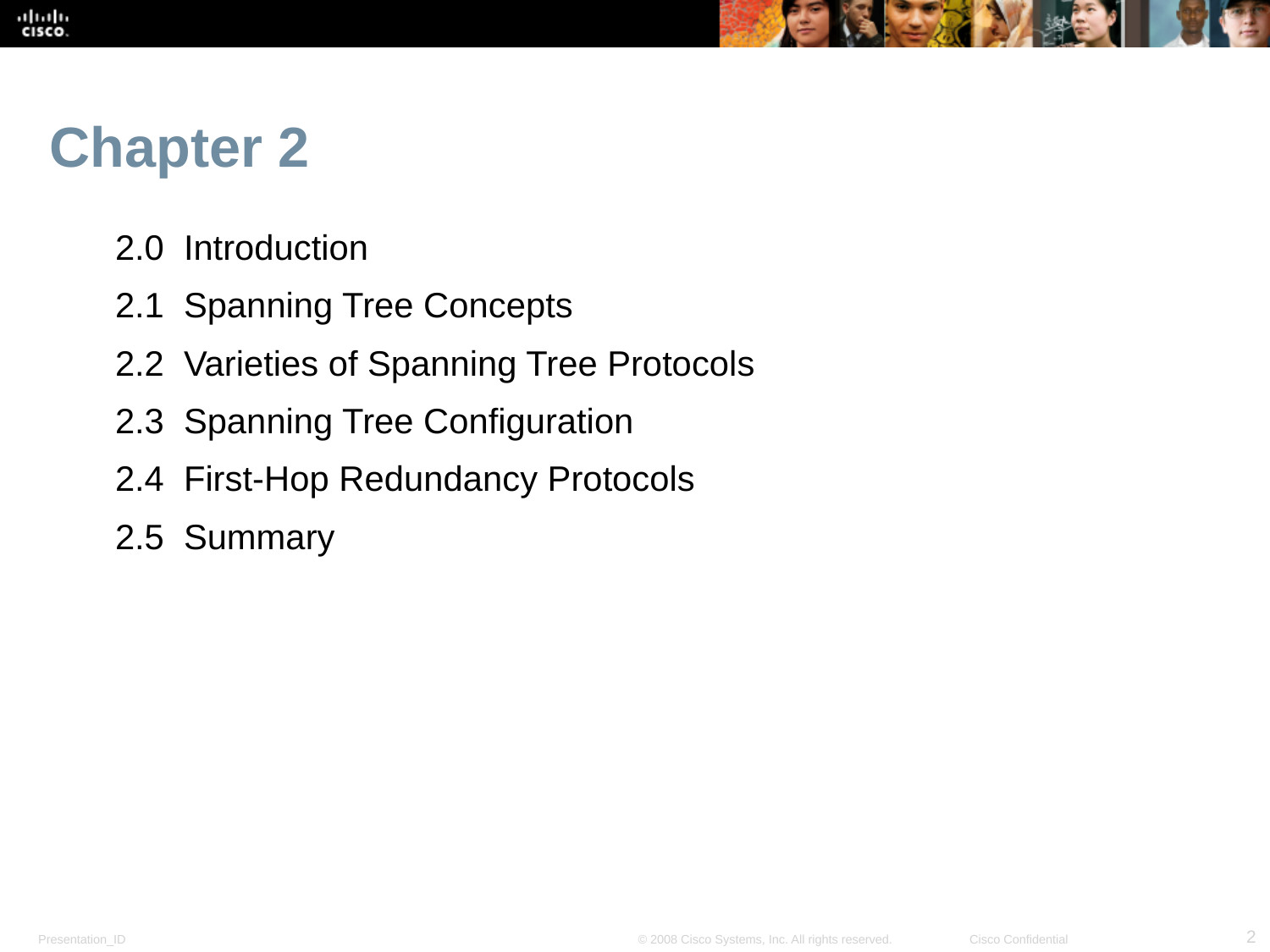

# Chapter 2
2.0  Introduction
2.1  Spanning Tree Concepts
2.2  Varieties of Spanning Tree Protocols
2.3  Spanning Tree Configuration
2.4  First-Hop Redundancy Protocols
2.5  Summary